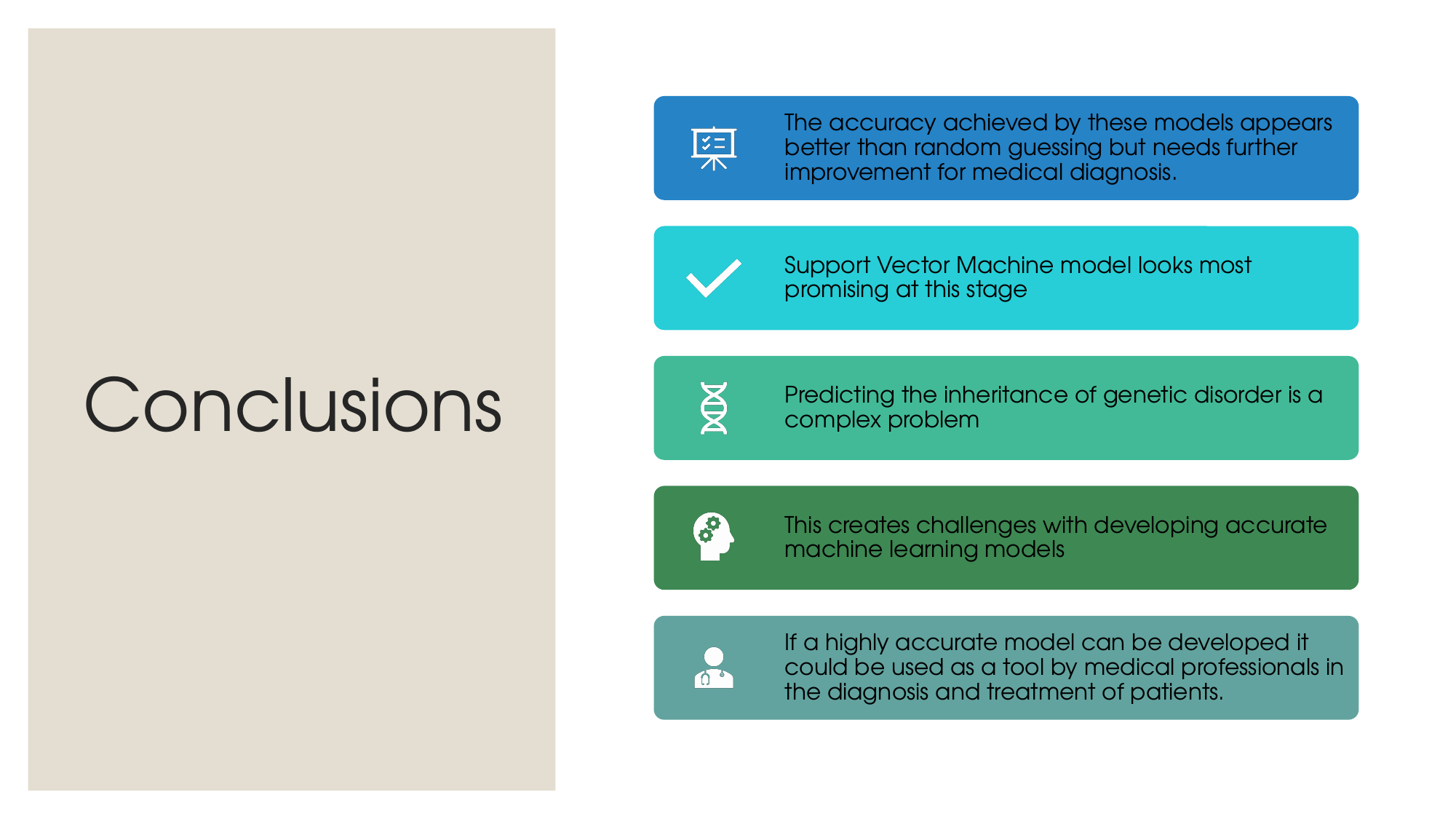

# Conclusions
The accuracy achieved by these models appears better than random guessing but needs further improvement for medical diagnosis.
Support Vector Machine model looks most promising at this stage
Predicting the inheritance of genetic disorder is a complex problem
This creates challenges with developing accurate machine learning models
If a highly accurate model can be developed it could be used as a tool by medical professionals in the diagnosis and treatment of patients.